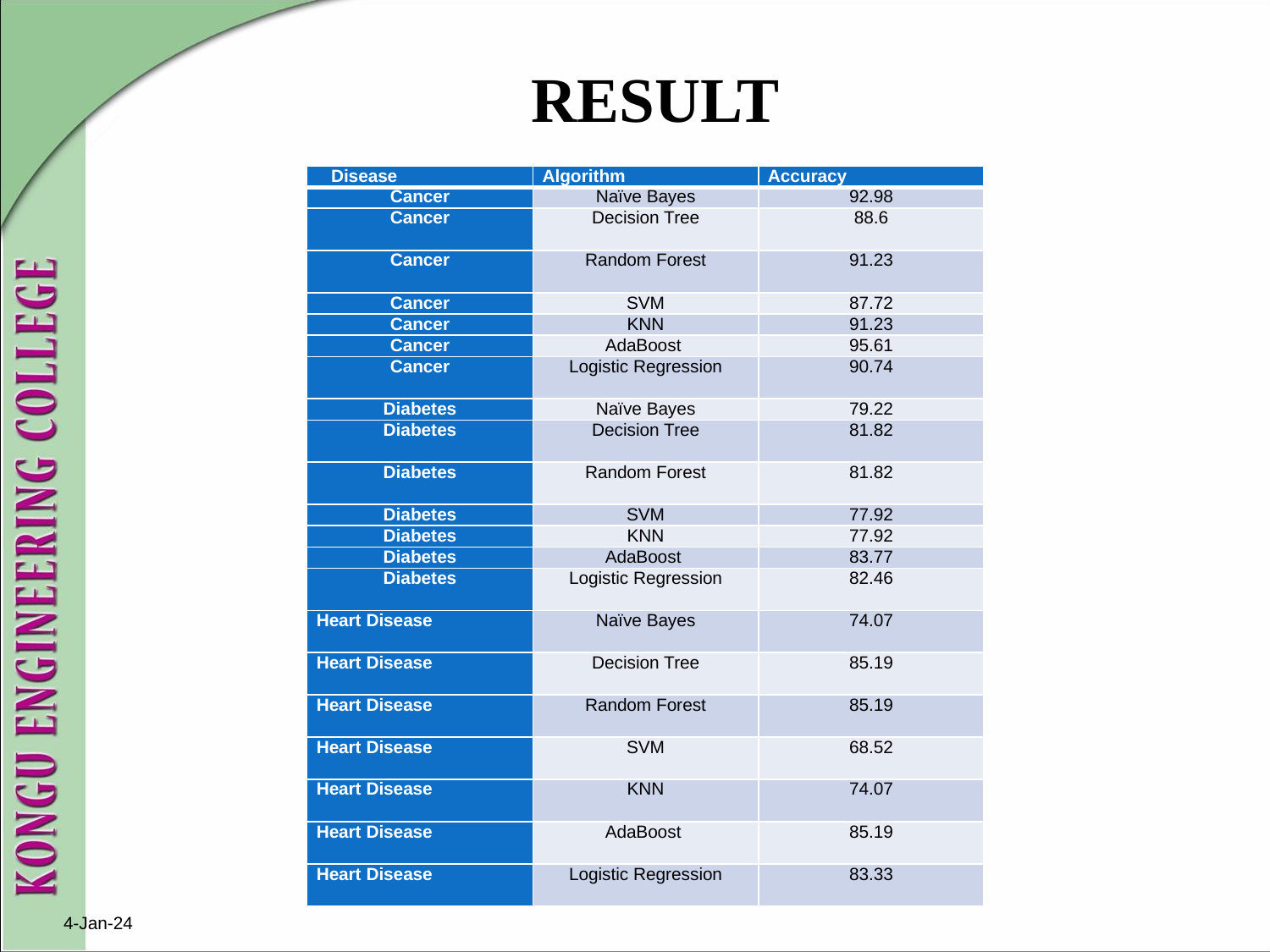

RESULT
| Disease | Algorithm | Accuracy |
| --- | --- | --- |
| Cancer | Naïve Bayes | 92.98 |
| Cancer | Decision Tree | 88.6 |
| Cancer | Random Forest | 91.23 |
| Cancer | SVM | 87.72 |
| Cancer | KNN | 91.23 |
| Cancer | AdaBoost | 95.61 |
| Cancer | Logistic Regression | 90.74 |
| Diabetes | Naïve Bayes | 79.22 |
| Diabetes | Decision Tree | 81.82 |
| Diabetes | Random Forest | 81.82 |
| Diabetes | SVM | 77.92 |
| Diabetes | KNN | 77.92 |
| Diabetes | AdaBoost | 83.77 |
| Diabetes | Logistic Regression | 82.46 |
| Heart Disease | Naïve Bayes | 74.07 |
| Heart Disease | Decision Tree | 85.19 |
| Heart Disease | Random Forest | 85.19 |
| Heart Disease | SVM | 68.52 |
| Heart Disease | KNN | 74.07 |
| Heart Disease | AdaBoost | 85.19 |
| Heart Disease | Logistic Regression | 83.33 |

4-Jan-24